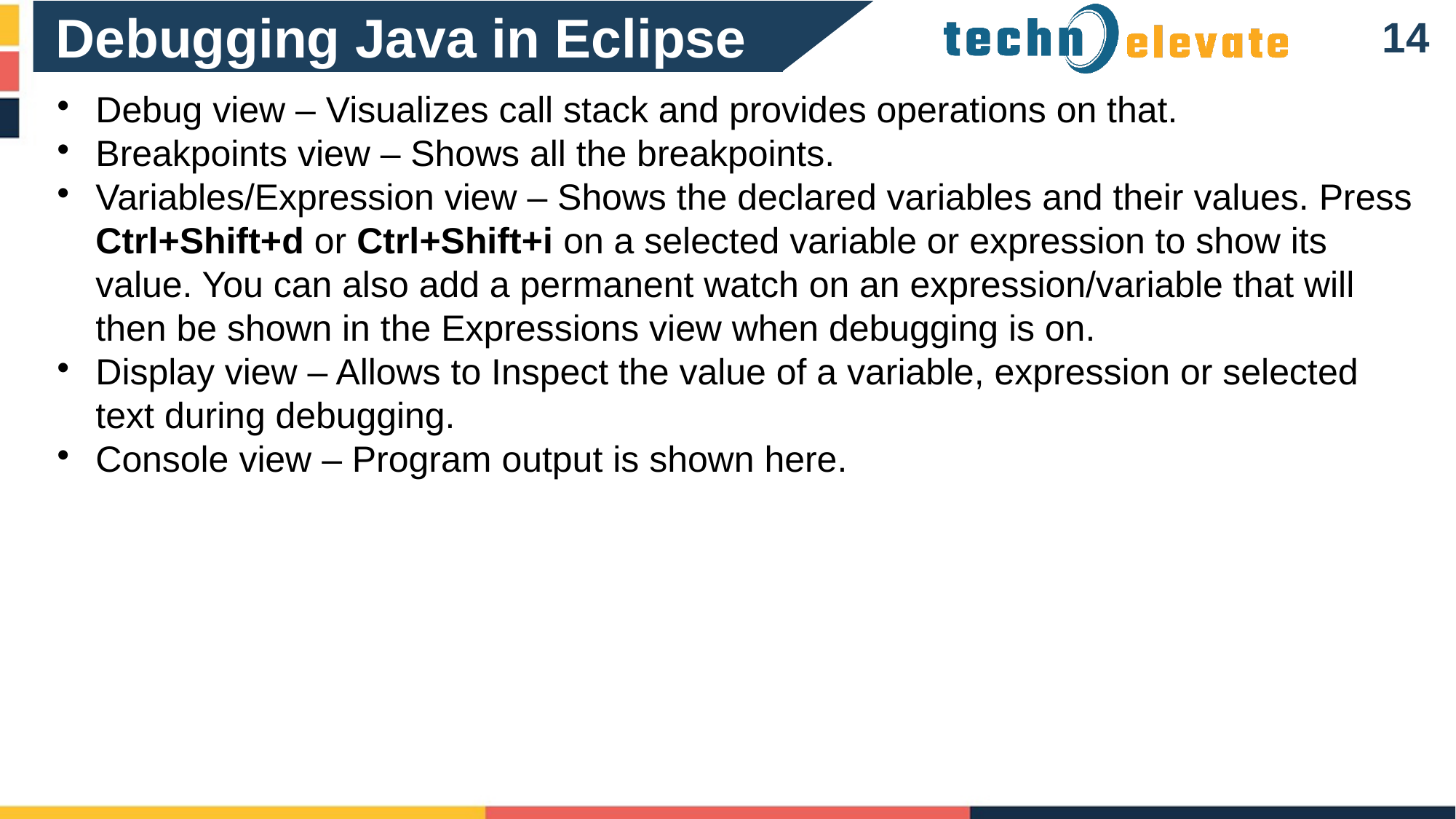

Debugging Java in Eclipse
14
Debug view – Visualizes call stack and provides operations on that.
Breakpoints view – Shows all the breakpoints.
Variables/Expression view – Shows the declared variables and their values. Press Ctrl+Shift+d or Ctrl+Shift+i on a selected variable or expression to show its value. You can also add a permanent watch on an expression/variable that will then be shown in the Expressions view when debugging is on.
Display view – Allows to Inspect the value of a variable, expression or selected text during debugging.
Console view – Program output is shown here.